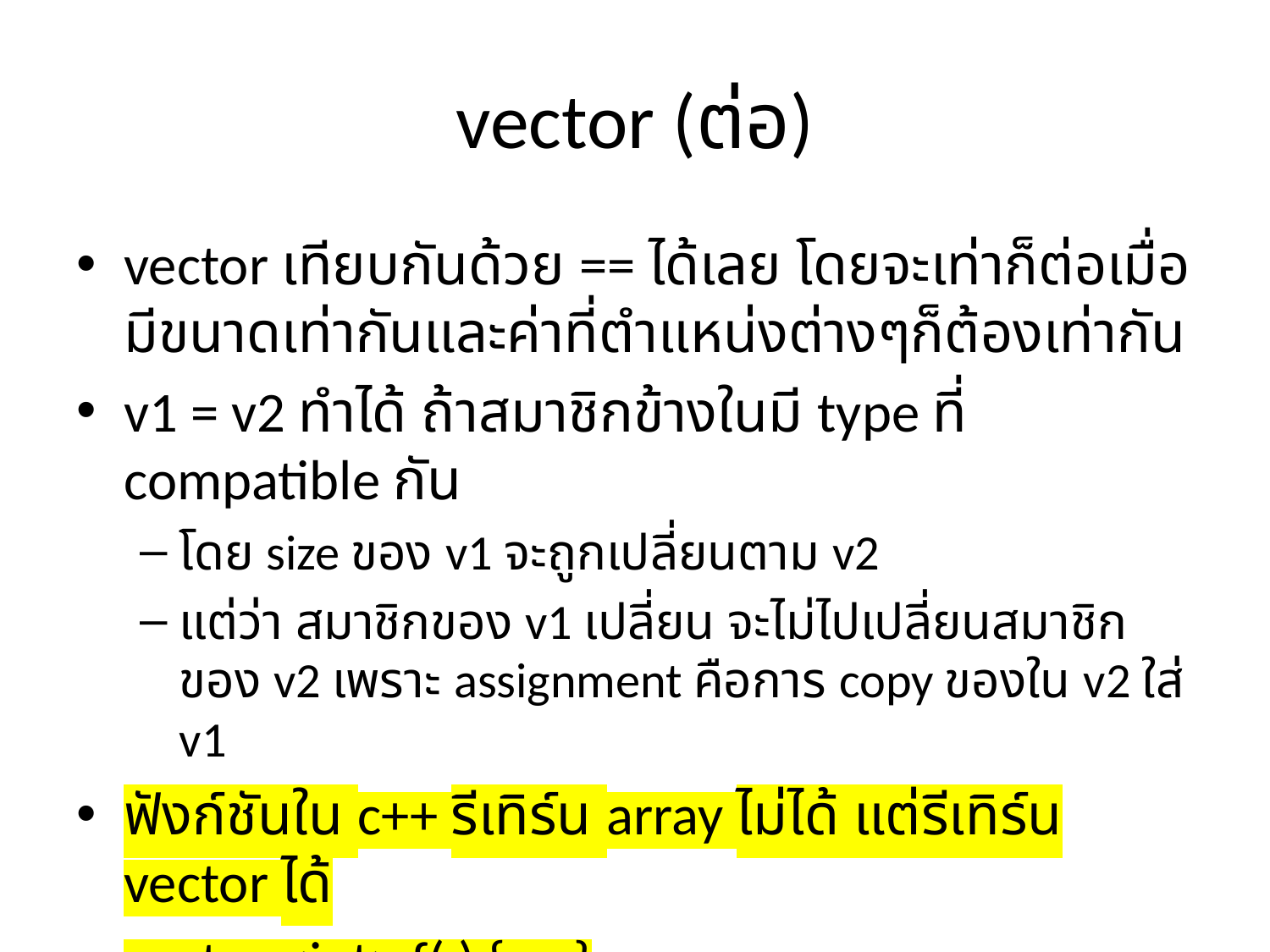

# vector (ต่อ)
vector เทียบกันด้วย == ได้เลย โดยจะเท่าก็ต่อเมื่อมีขนาดเท่ากันและค่าที่ตำแหน่งต่างๆก็ต้องเท่ากัน
v1 = v2 ทำได้ ถ้าสมาชิกข้างในมี type ที่ compatible กัน
โดย size ของ v1 จะถูกเปลี่ยนตาม v2
แต่ว่า สมาชิกของ v1 เปลี่ยน จะไม่ไปเปลี่ยนสมาชิกของ v2 เพราะ assignment คือการ copy ของใน v2 ใส่ v1
ฟังก์ชันใน c++ รีเทิร์น array ไม่ได้ แต่รีเทิร์น vector ได้
	vector <int> f( ) { ... }